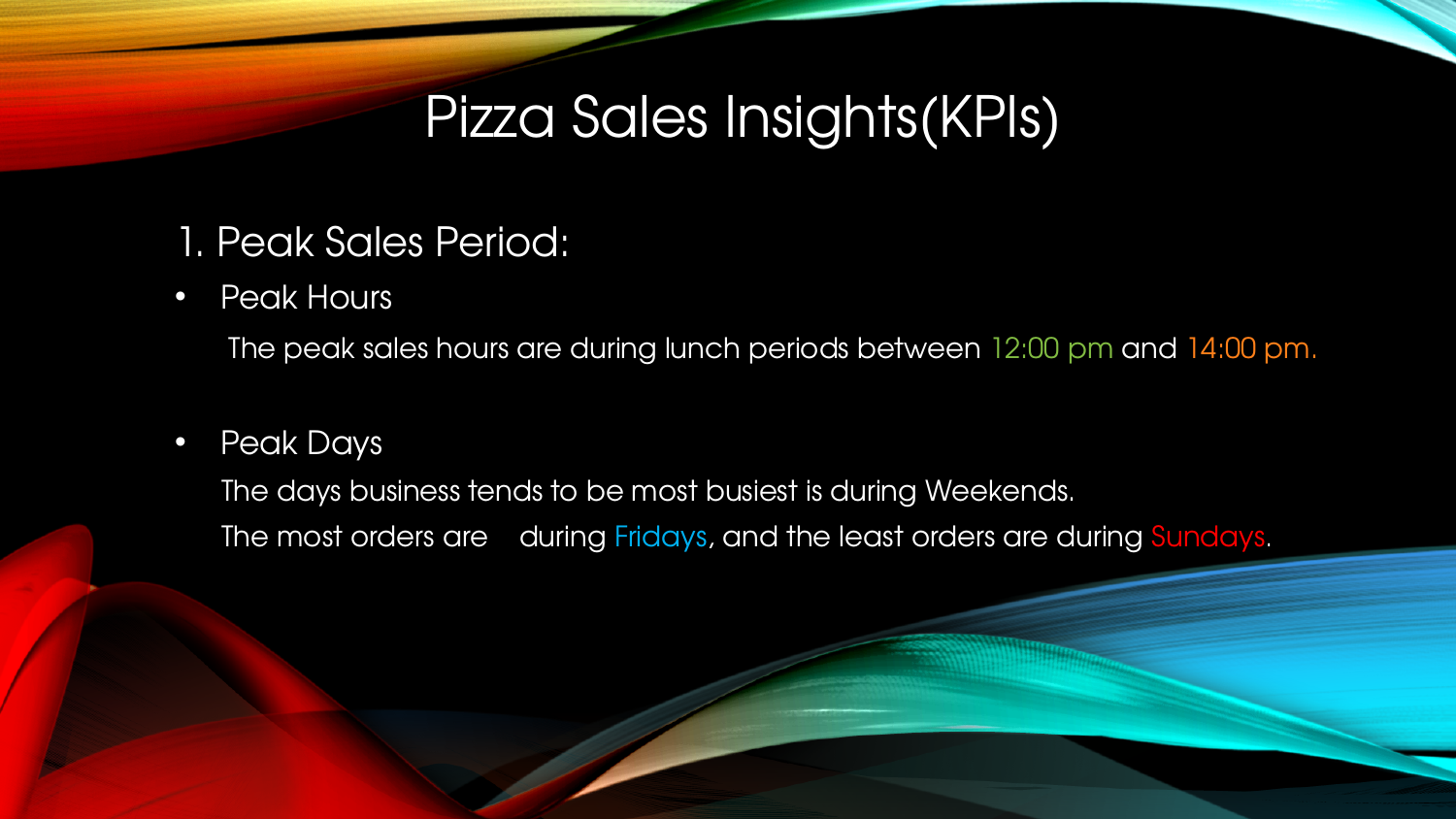

Pizza Sales Insights(KPIs)
1. Peak Sales Period:
Peak Hours
      The peak sales hours are during lunch periods between 12:00 pm and 14:00 pm.

Peak Days
      The days business tends to be most busiest is during Weekends.
      The most orders are    during Fridays, and the least orders are during Sundays.